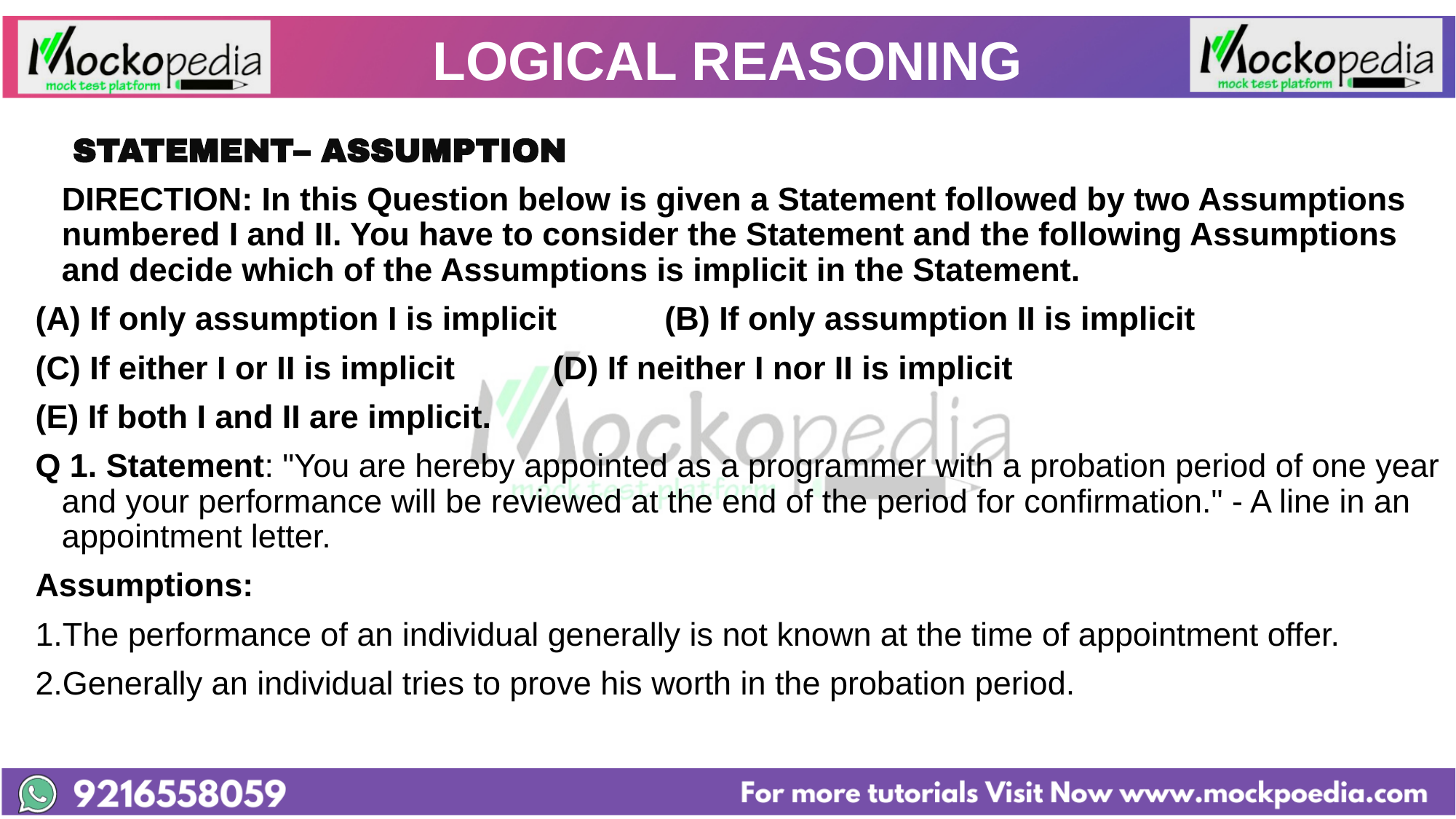

# LOGICAL REASONING
			 STATEMENT– ASSUMPTION
	DIRECTION: In this Question below is given a Statement followed by two Assumptions numbered I and II. You have to consider the Statement and the following Assumptions and decide which of the Assumptions is implicit in the Statement.
(A) If only assumption I is implicit		(B) If only assumption II is implicit
(C) If either I or II is implicit			(D) If neither I nor II is implicit
(E) If both I and II are implicit.
Q 1. Statement: "You are hereby appointed as a programmer with a probation period of one year and your performance will be reviewed at the end of the period for confirmation." - A line in an appointment letter.
Assumptions:
1.The performance of an individual generally is not known at the time of appointment offer.
2.Generally an individual tries to prove his worth in the probation period.